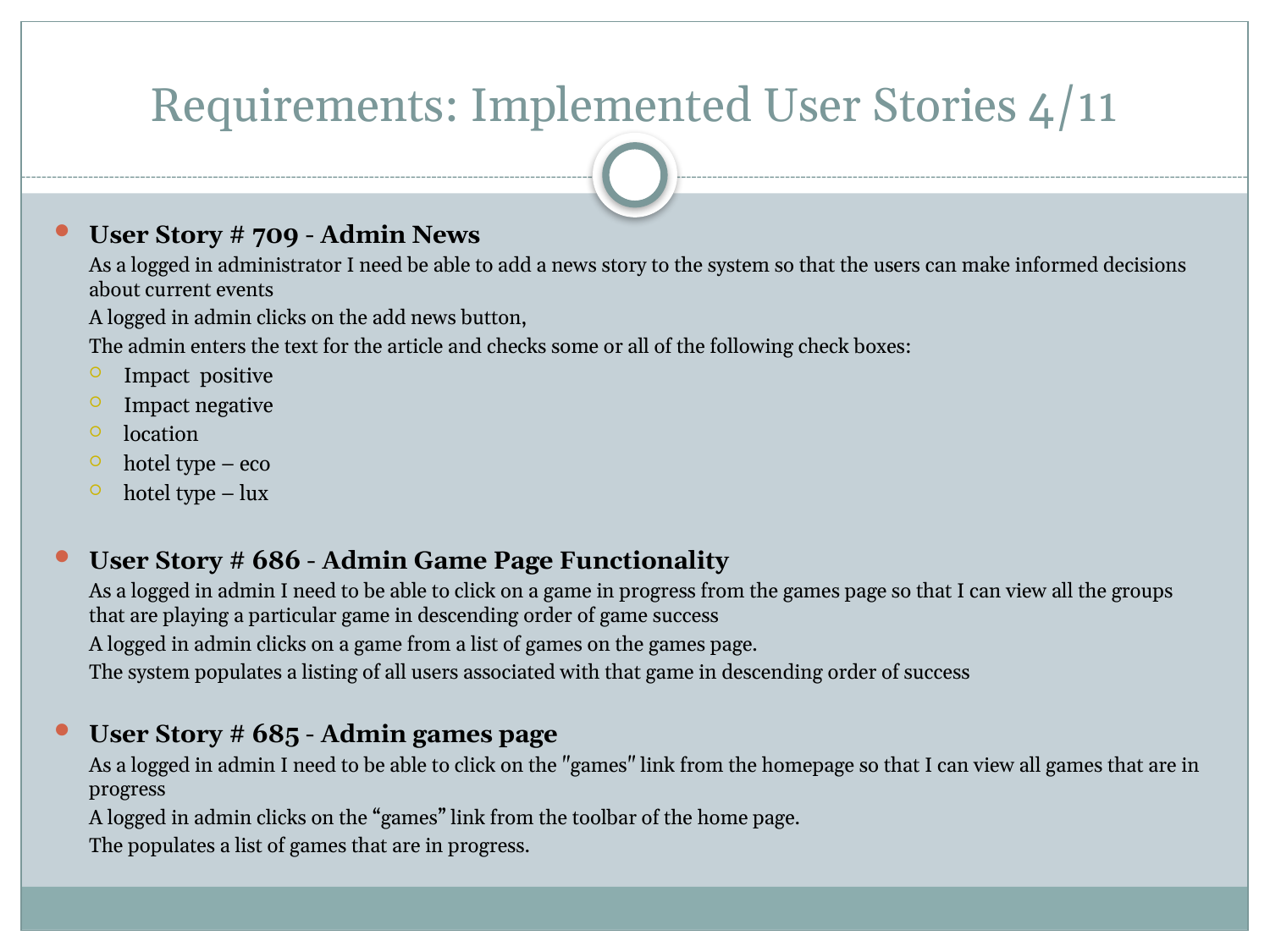

# Requirements: Implemented User Stories 4/11
User Story # 709 - Admin News
As a logged in administrator I need be able to add a news story to the system so that the users can make informed decisions about current events
A logged in admin clicks on the add news button,
The admin enters the text for the article and checks some or all of the following check boxes:
Impact  positive
Impact negative
location
hotel type – eco
hotel type – lux

User Story # 686 - Admin Game Page Functionality
As a logged in admin I need to be able to click on a game in progress from the games page so that I can view all the groups that are playing a particular game in descending order of game success
A logged in admin clicks on a game from a list of games on the games page.
The system populates a listing of all users associated with that game in descending order of success

User Story # 685 - Admin games page
As a logged in admin I need to be able to click on the "games" link from the homepage so that I can view all games that are in progress
A logged in admin clicks on the “games” link from the toolbar of the home page.
The populates a list of games that are in progress.